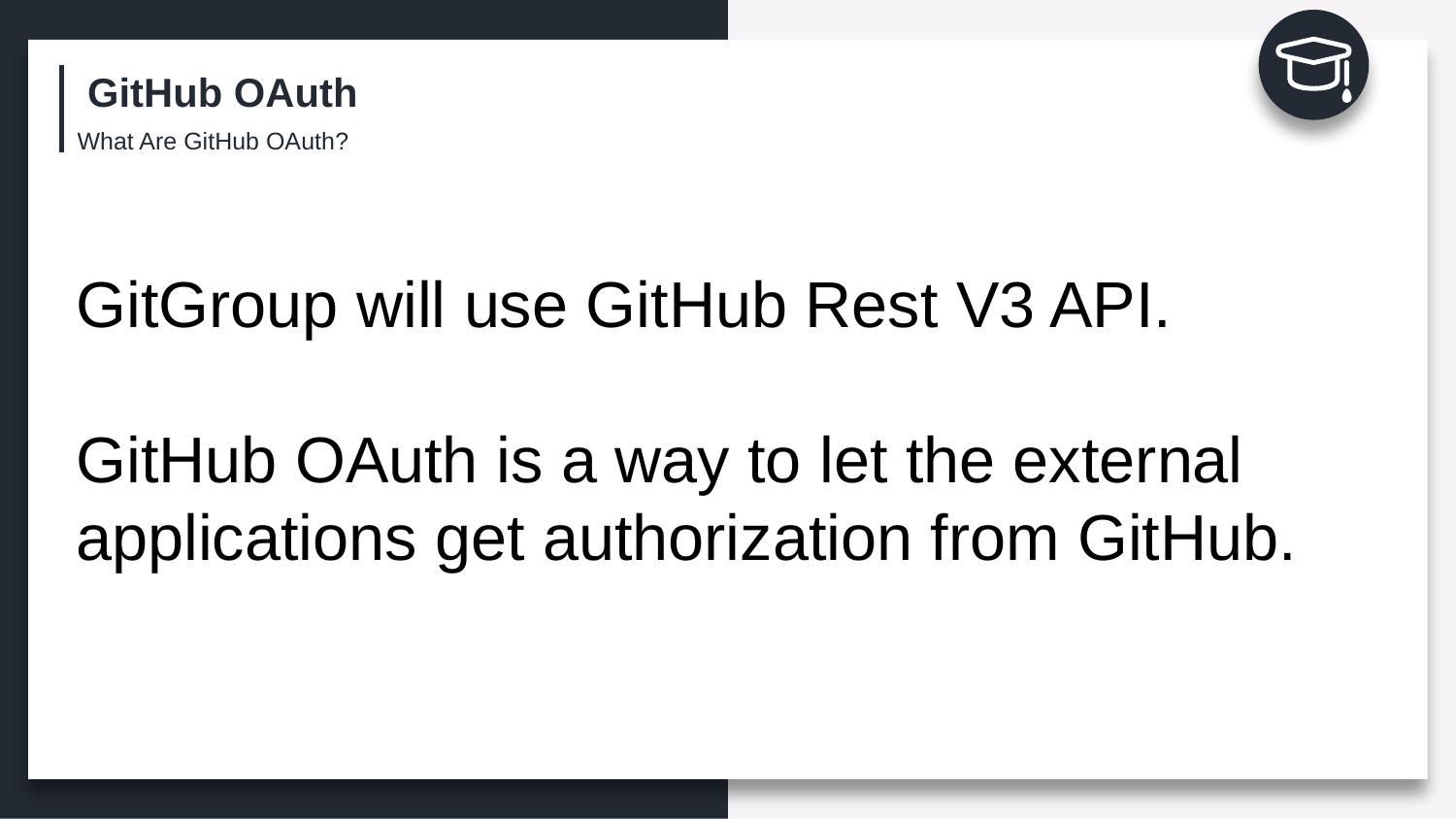

GitHub OAuth
What Are GitHub OAuth?
GitGroup will use GitHub Rest V3 API.

GitHub OAuth is a way to let the external applications get authorization from GitHub.